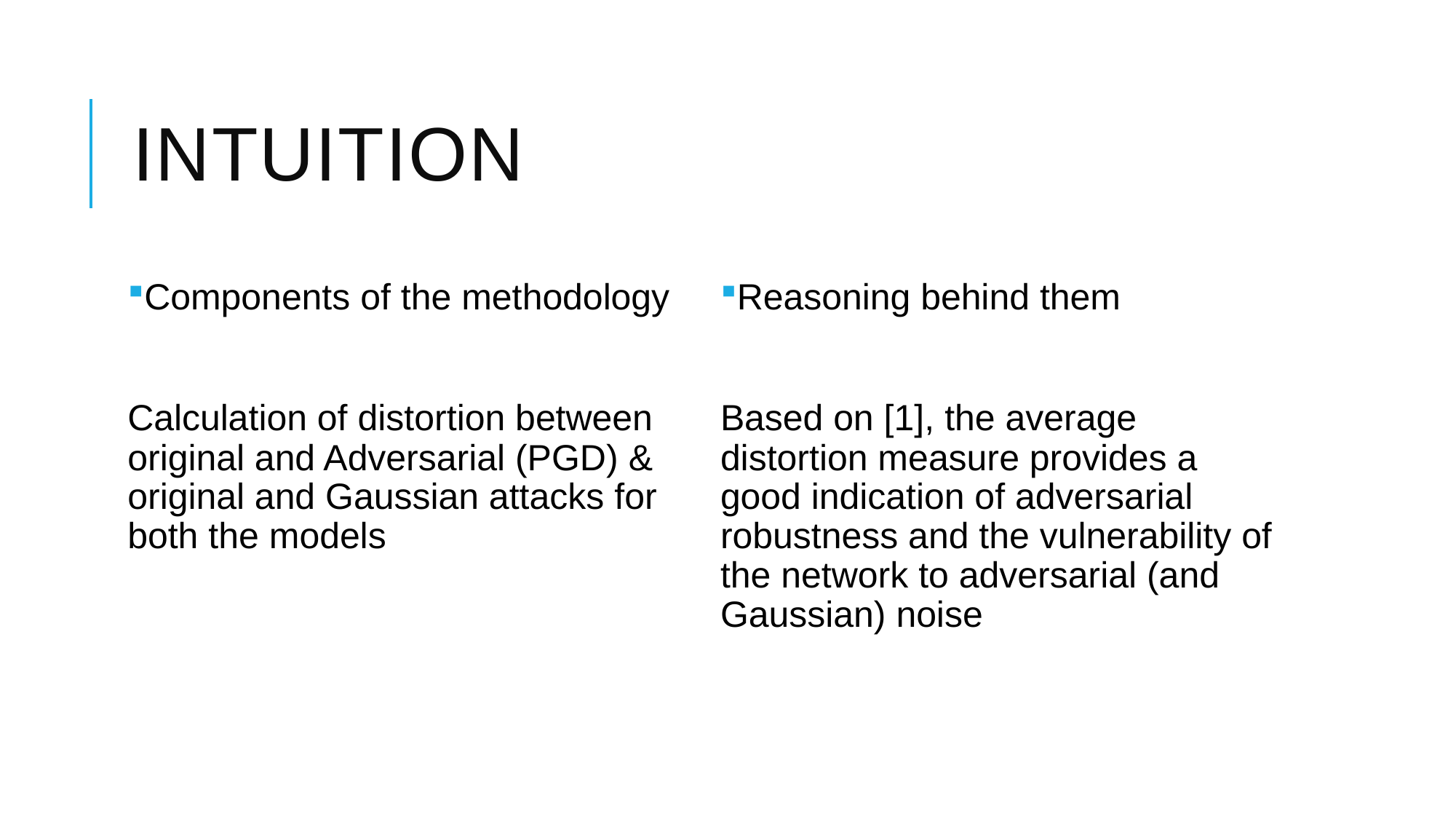

# Intuition
Components of the methodology

Calculation of distortion between original and Adversarial (PGD) & original and Gaussian attacks for both the models
Reasoning behind them

Based on [1], the average distortion measure provides a good indication of adversarial robustness and the vulnerability of the network to adversarial (and Gaussian) noise